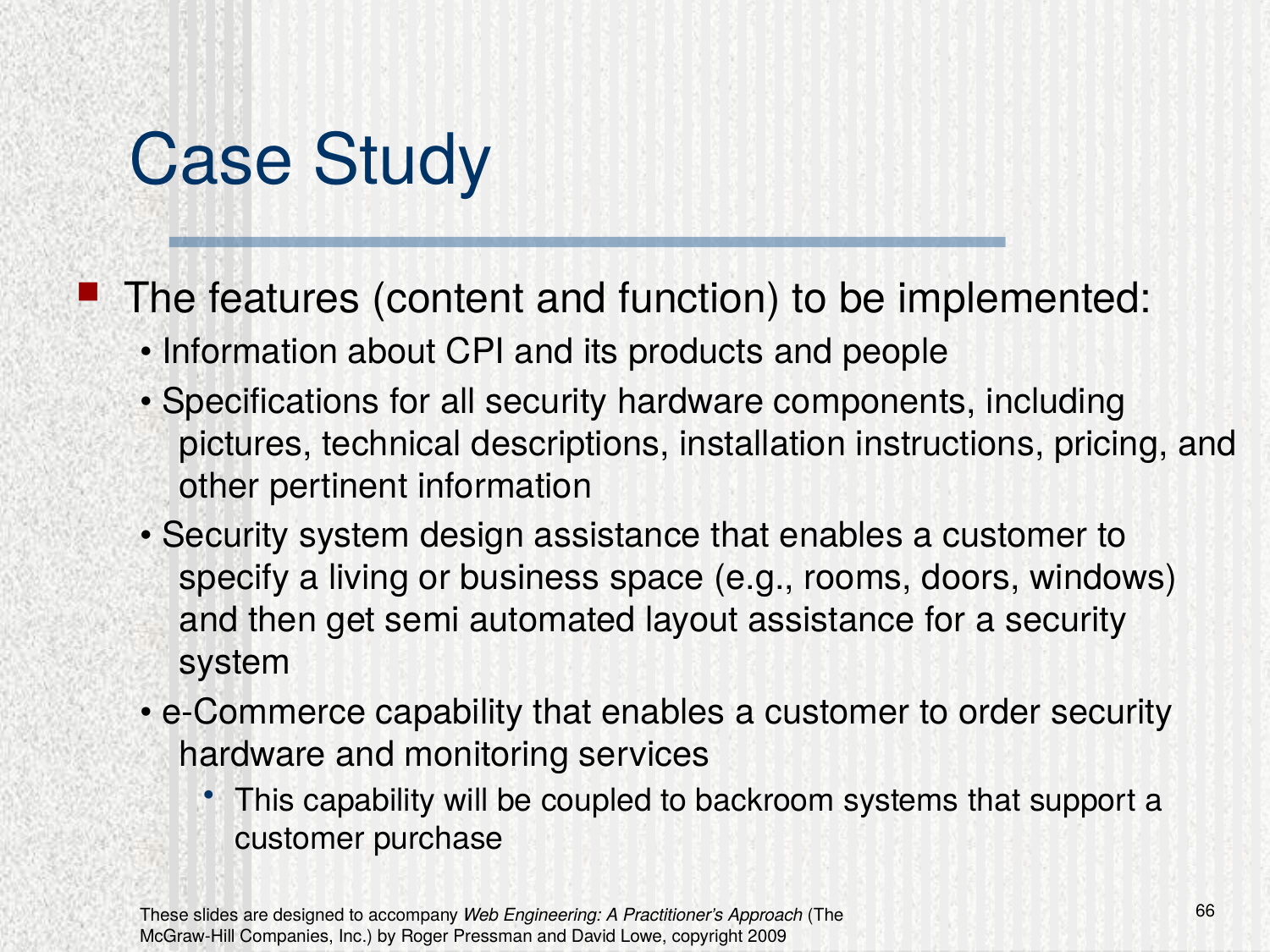

# Case Study
The features (content and function) to be implemented:
• Information about CPI and its products and people
• Specifications for all security hardware components, including pictures, technical descriptions, installation instructions, pricing, and other pertinent information
• Security system design assistance that enables a customer to specify a living or business space (e.g., rooms, doors, windows) and then get semi automated layout assistance for a security system
• e-Commerce capability that enables a customer to order security hardware and monitoring services
This capability will be coupled to backroom systems that support a customer purchase
66
These slides are designed to accompany Web Engineering: A Practitioner’s Approach (The McGraw-Hill Companies, Inc.) by Roger Pressman and David Lowe, copyright 2009